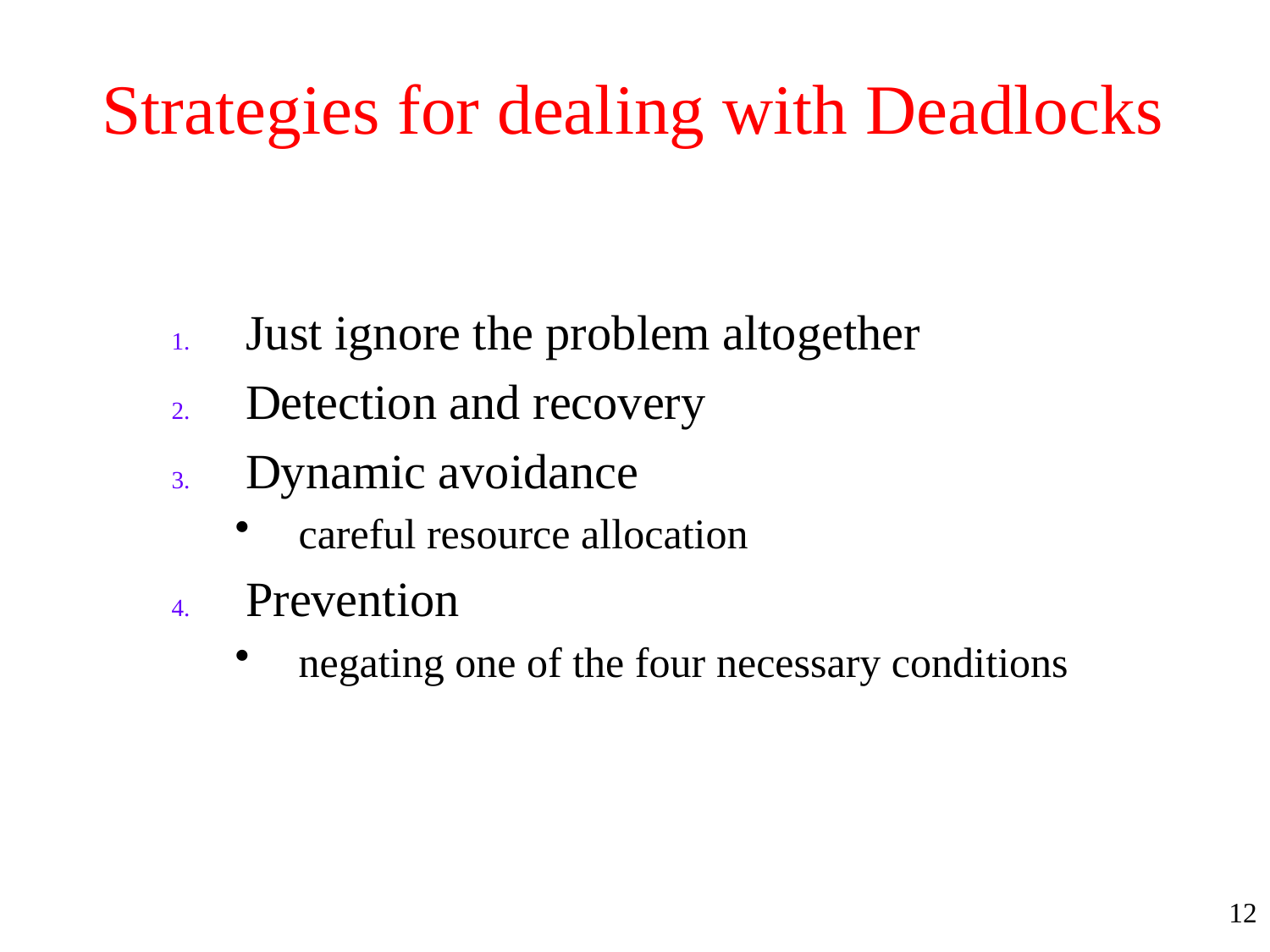

# Strategies for dealing with Deadlocks

Just ignore the problem altogether
Detection and recovery
Dynamic avoidance
careful resource allocation
Prevention
negating one of the four necessary conditions
12